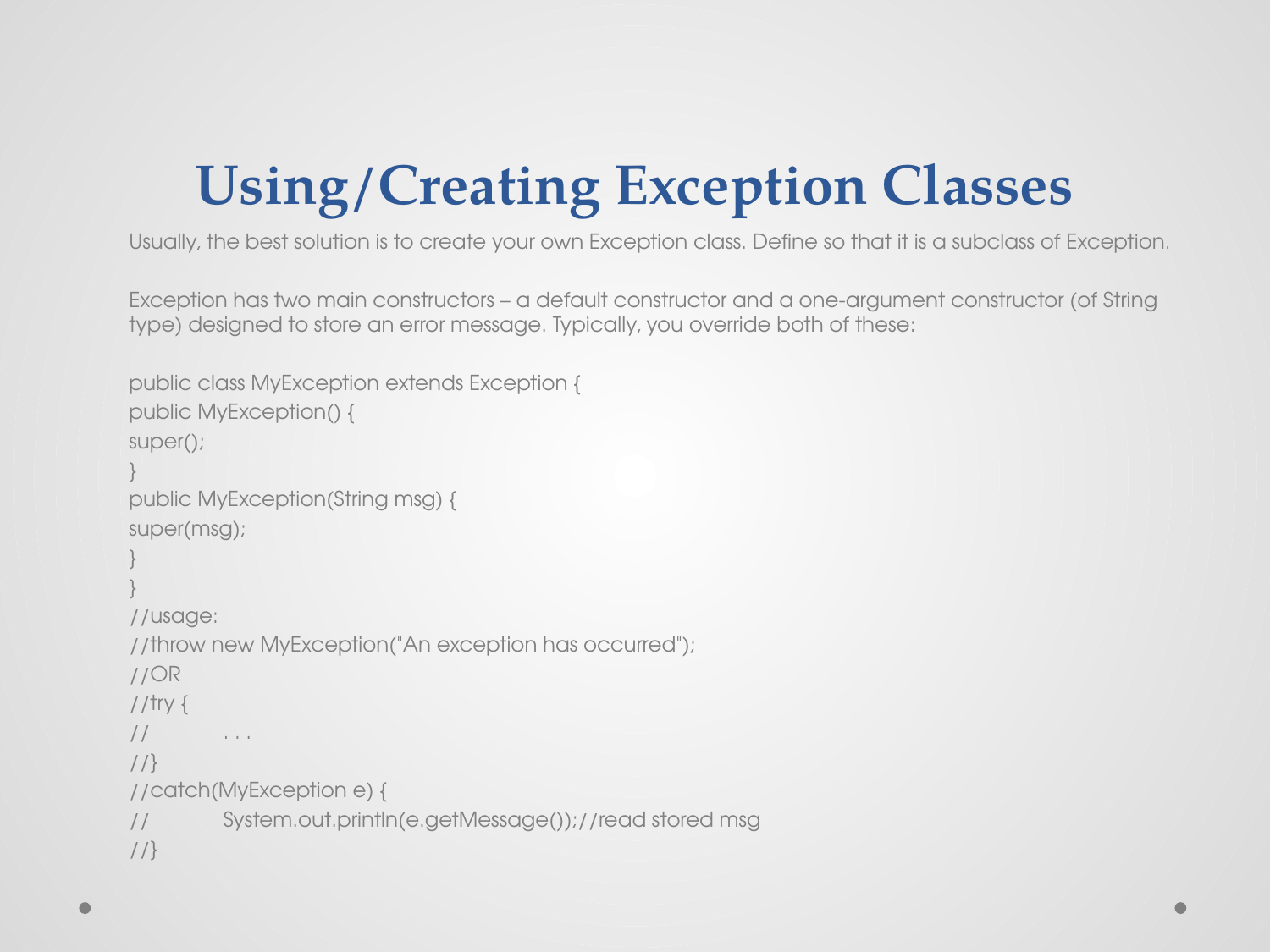

# Using/Creating Exception Classes
Usually, the best solution is to create your own Exception class. Define so that it is a subclass of Exception.

Exception has two main constructors – a default constructor and a one-argument constructor (of String type) designed to store an error message. Typically, you override both of these:

public class MyException extends Exception {
	public MyException() {
		super();
	}
	public MyException(String msg) {
		super(msg);
	}
}
//usage:
//throw new MyException("An exception has occurred");
//OR
//try {
//		. . .
//}
//catch(MyException e) {
//		System.out.println(e.getMessage());//read stored msg
//}